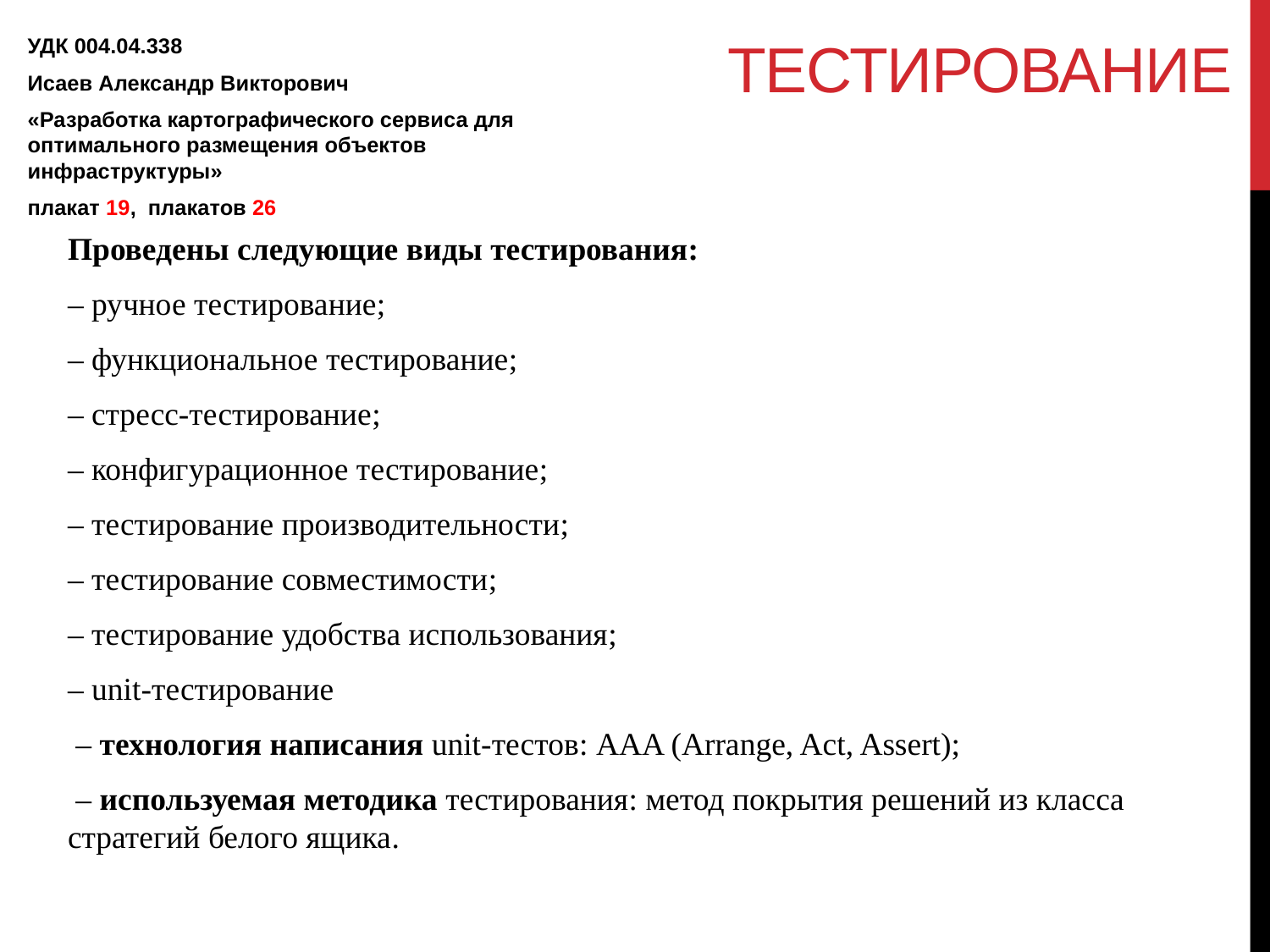

# ТЕСТИРОВАНИЕ
УДК 004.04.338
Исаев Александр Викторович
«Разработка картографического сервиса для оптимального размещения объектов инфраструктуры»
плакат 19,  плакатов 26
Проведены следующие виды тестирования:
– ручное тестирование;
– функциональное тестирование;
– стресс-тестирование;
– конфигурационное тестирование;
– тестирование производительности;
– тестирование совместимости;
– тестирование удобства использования;
– unit-тестирование
 – технология написания unit-тестов: AAA (Arrange, Act, Assert);
 – используемая методика тестирования: метод покрытия решений из класса стратегий белого ящика.